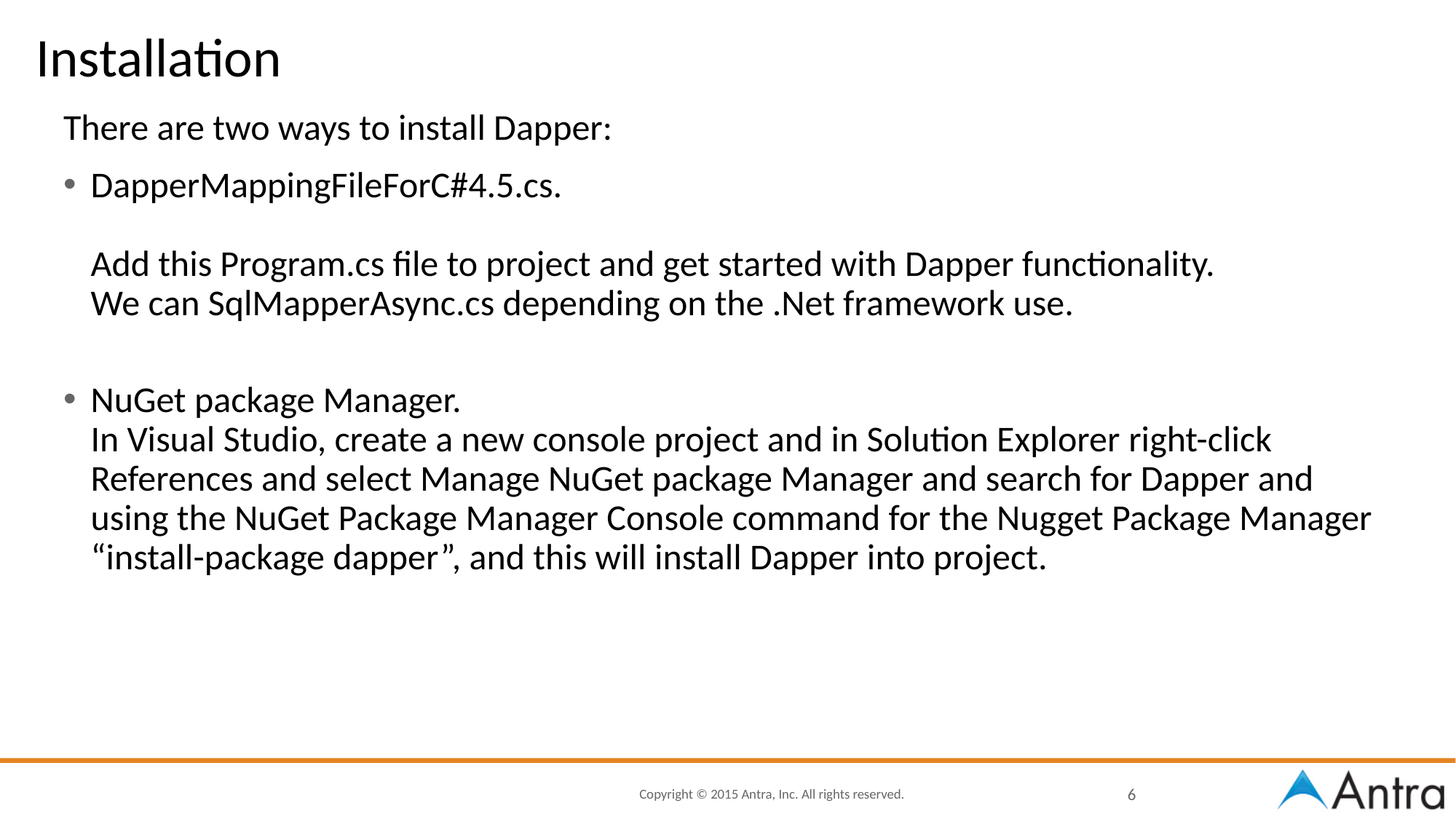

# Installation
There are two ways to install Dapper:
DapperMappingFileForC#4.5.cs.
Add this Program.cs file to project and get started with Dapper functionality. 
We can SqlMapperAsync.cs depending on the .Net framework use.
NuGet package Manager. 
In Visual Studio, create a new console project and in Solution Explorer right-click References and select Manage NuGet package Manager and search for Dapper and using the NuGet Package Manager Console command for the Nugget Package Manager “install-package dapper”, and this will install Dapper into project.

6